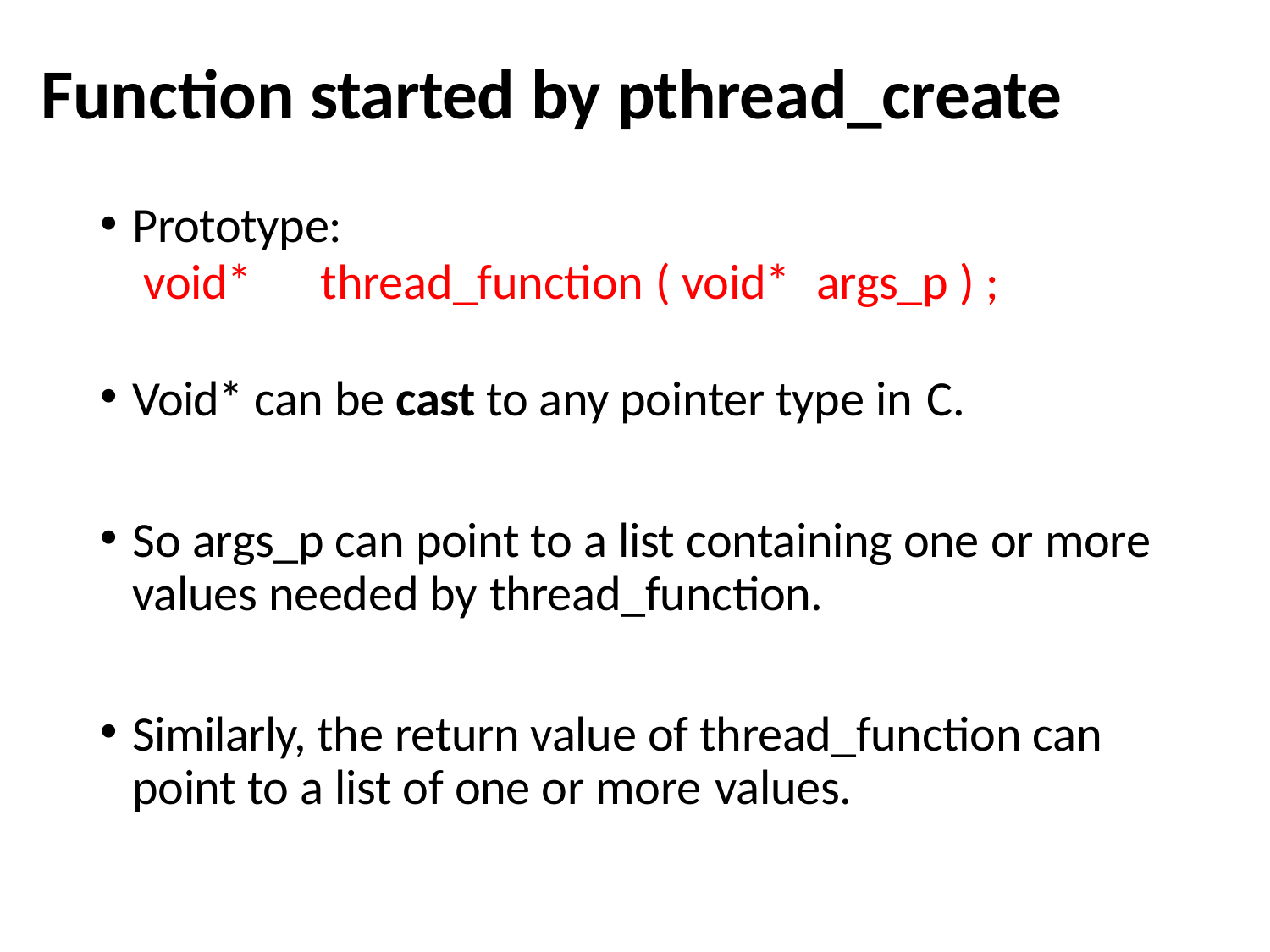

# Function started by pthread_create
Prototype:
void*	thread_function ( void*	args_p ) ;

Void* can be cast to any pointer type in C.

So args_p can point to a list containing one or more  values needed by thread_function.

Similarly, the return value of thread_function can  point to a list of one or more values.